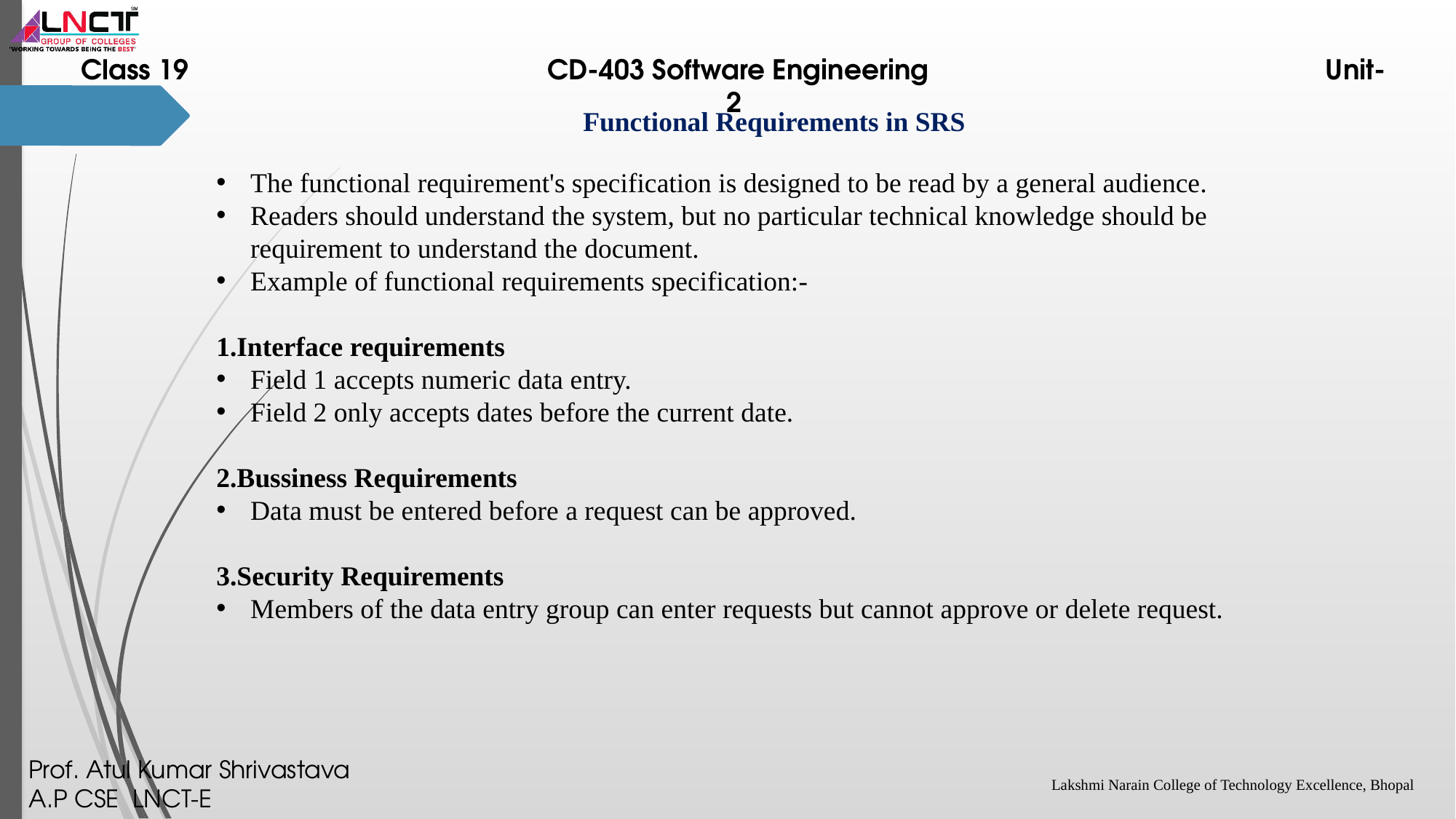

The functional requirement's specification is designed to be read by a general audience.
Readers should understand the system, but no particular technical knowledge should be requirement to understand the document.
Example of functional requirements specification:-

1.Interface requirements
Field 1 accepts numeric data entry.
Field 2 only accepts dates before the current date.

2.Bussiness Requirements
Data must be entered before a request can be approved.

3.Security Requirements
Members of the data entry group can enter requests but cannot approve or delete request.